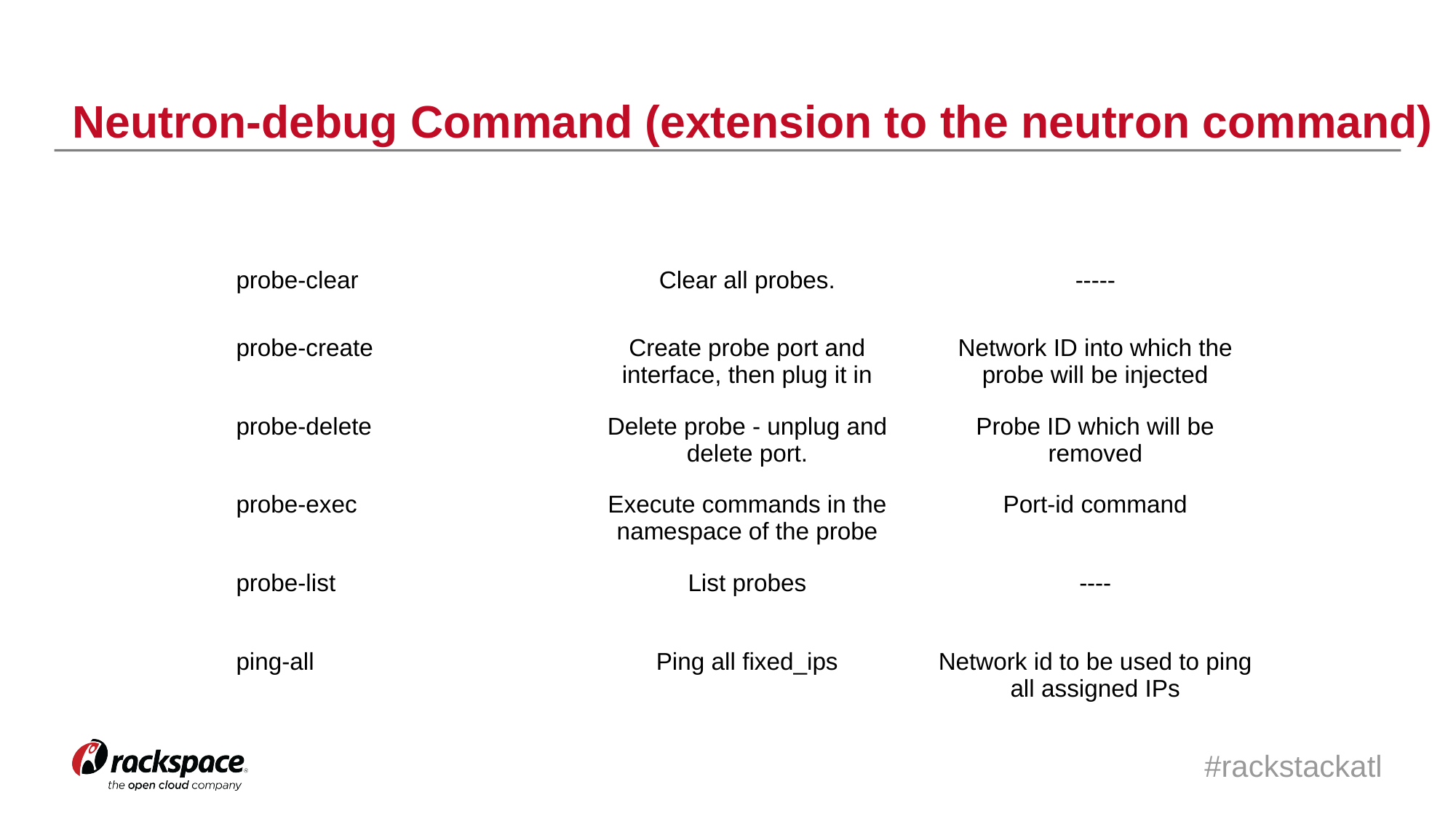

Neutron-debug Command (extension to the neutron command)
| Sub-commands | Function | Option |
| --- | --- | --- |
| probe-clear | Clear all probes. | ----- |
| probe-create | Create probe port and interface, then plug it in | Network ID into which the probe will be injected |
| probe-delete | Delete probe - unplug and delete port. | Probe ID which will be removed |
| probe-exec | Execute commands in the namespace of the probe | Port-id command |
| probe-list | List probes | ---- |
| ping-all | Ping all fixed\_ips | Network id to be used to ping all assigned IPs |